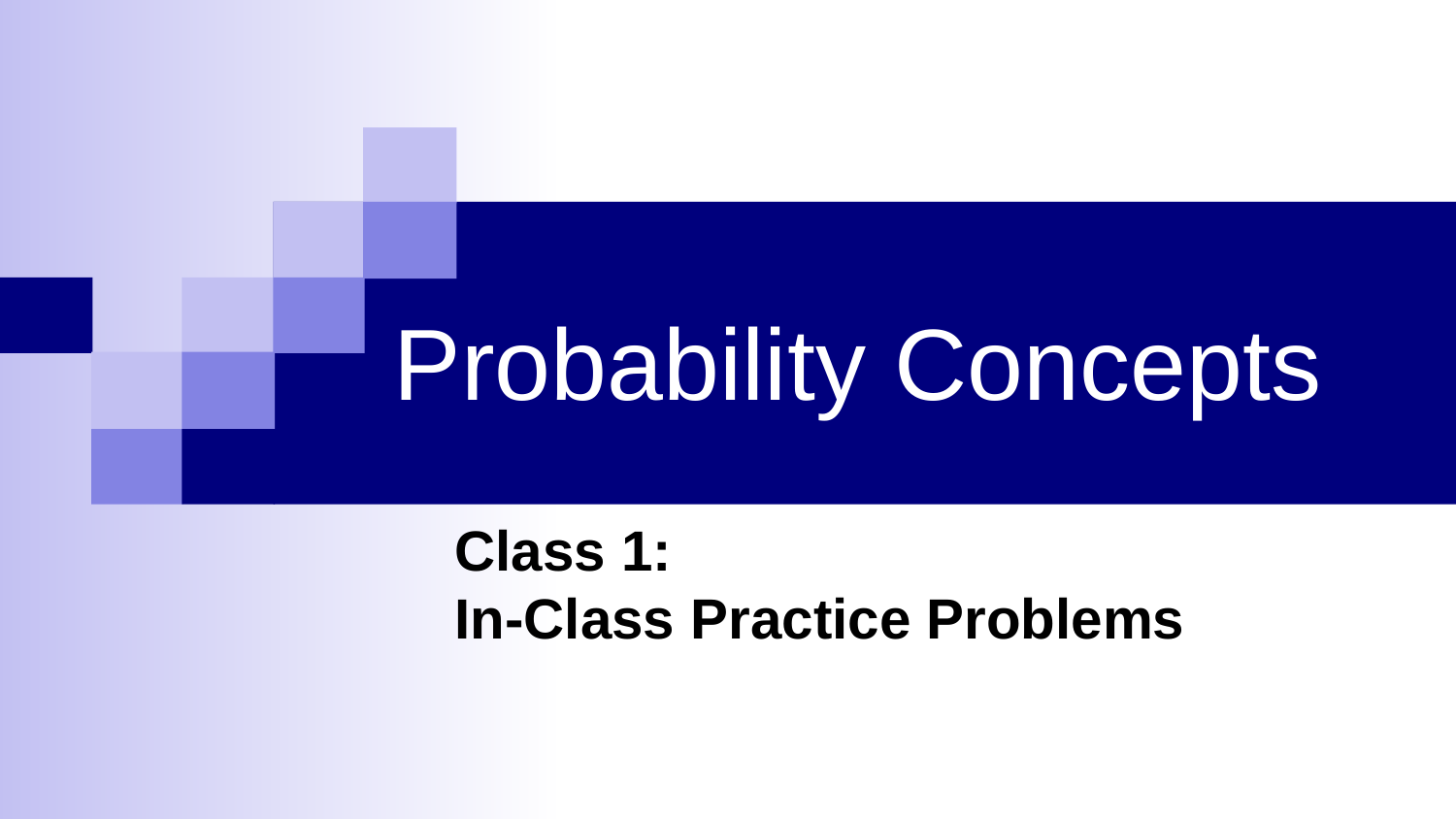

# Probability Concepts
Class 1:
In-Class Practice Problems